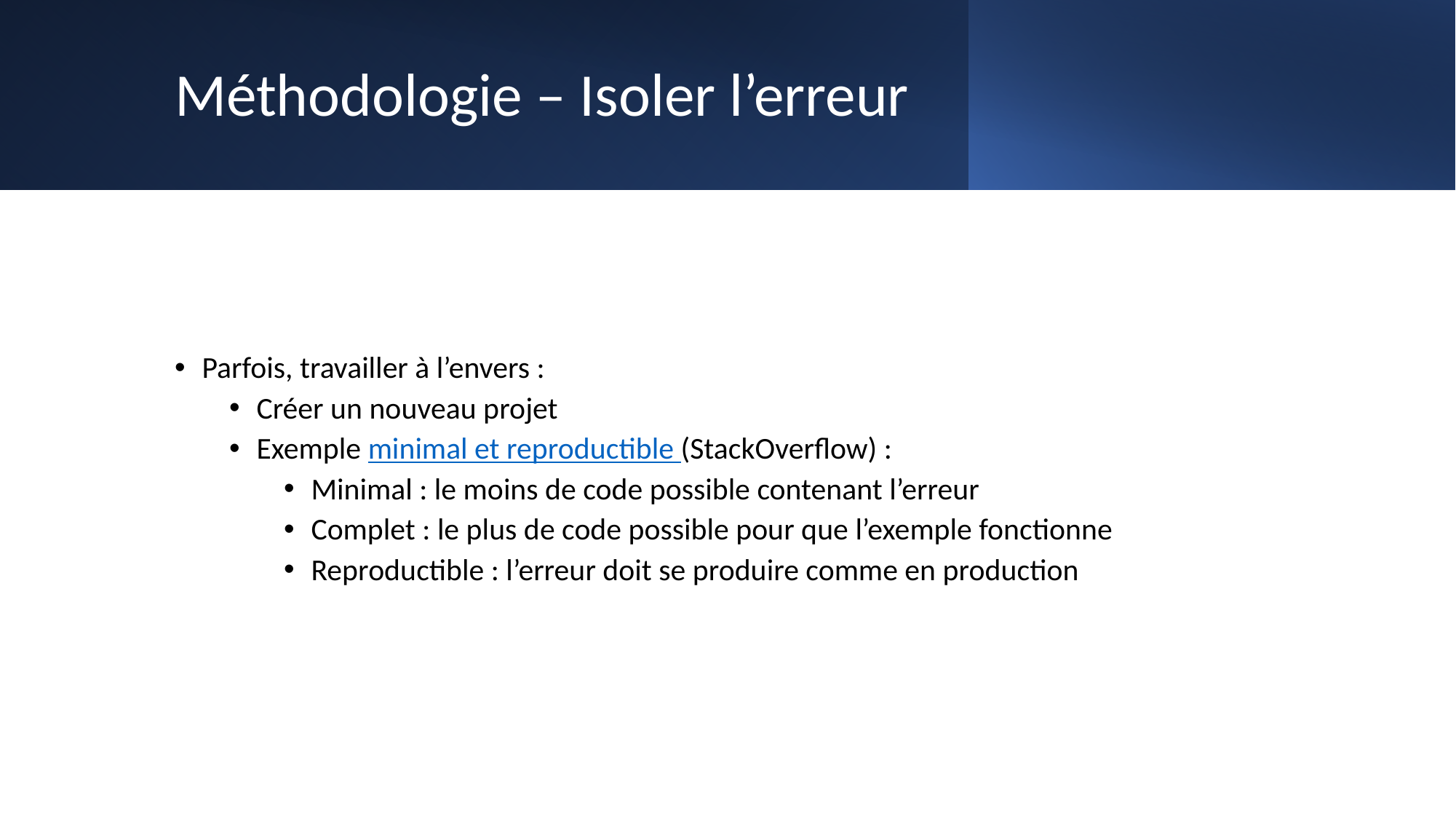

# Méthodologie – Isoler l’erreur
Parfois, travailler à l’envers :
Créer un nouveau projet
Exemple minimal et reproductible (StackOverflow) :
Minimal : le moins de code possible contenant l’erreur
Complet : le plus de code possible pour que l’exemple fonctionne
Reproductible : l’erreur doit se produire comme en production